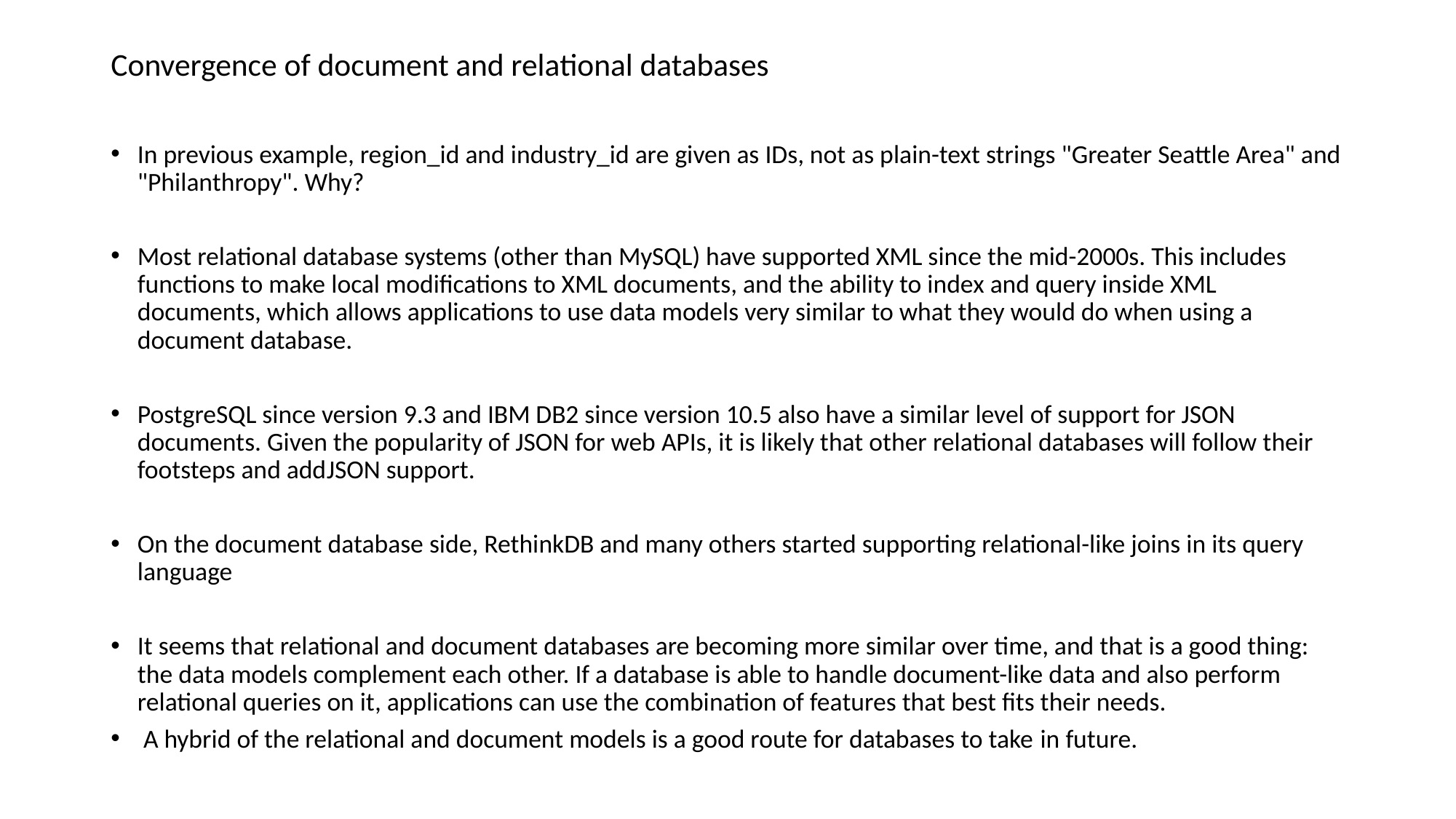

# Convergence of document and relational databases
In previous example, region_id and industry_id are given as IDs, not as plain-text strings "Greater Seattle Area" and "Philanthropy". Why?

Most relational database systems (other than MySQL) have supported XML since the mid-2000s. This includes functions to make local modifications to XML documents, and the ability to index and query inside XML documents, which allows applications to use data models very similar to what they would do when using a document database.

PostgreSQL since version 9.3 and IBM DB2 since version 10.5 also have a similar level of support for JSON documents. Given the popularity of JSON for web APIs, it is likely that other relational databases will follow their footsteps and addJSON support.

On the document database side, RethinkDB and many others started supporting relational-like joins in its query language

It seems that relational and document databases are becoming more similar over time, and that is a good thing: the data models complement each other. If a database is able to handle document-like data and also perform relational queries on it, applications can use the combination of features that best fits their needs.
 A hybrid of the relational and document models is a good route for databases to take in future.